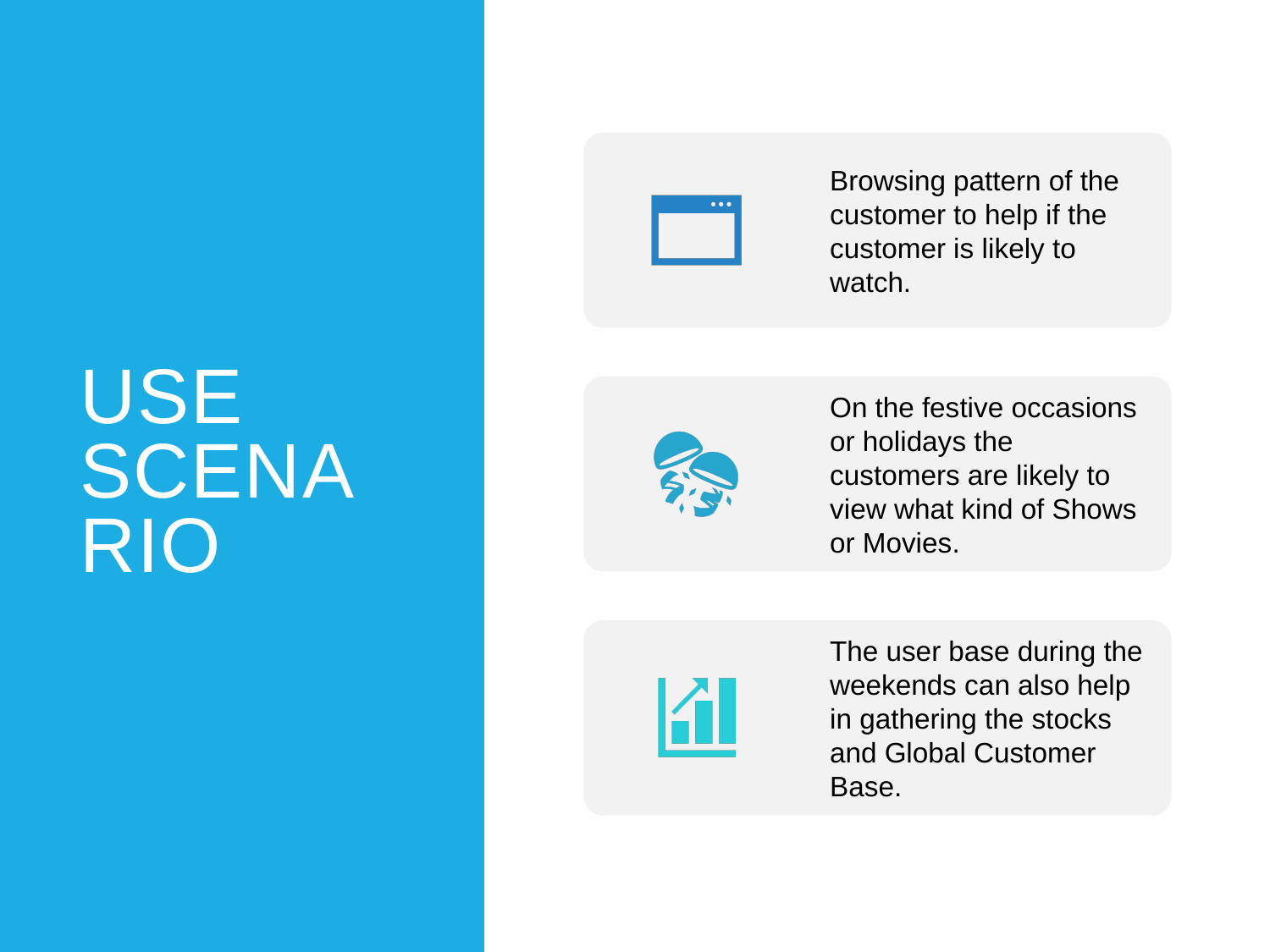

# Use Scenario
Browsing pattern of the customer to help if the customer is likely to watch.
On the festive occasions or holidays the customers are likely to view what kind of Shows or Movies.
The user base during the weekends can also help in gathering the stocks and Global Customer Base.